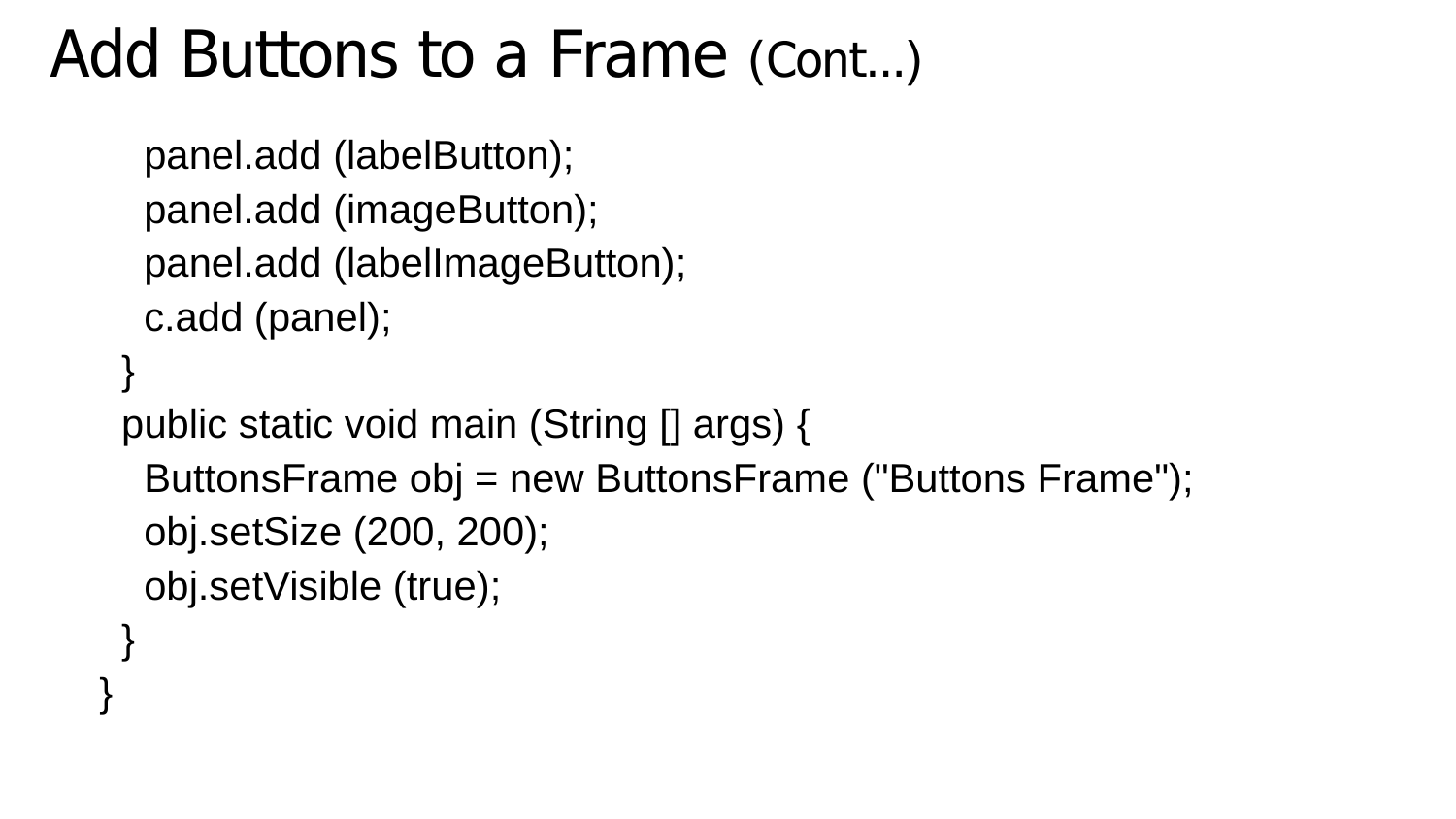

Add Buttons to a Frame (Cont…)
    panel.add (labelButton);
    panel.add (imageButton);
    panel.add (labelImageButton);
    c.add (panel);
  }
  public static void main (String [] args) {
    ButtonsFrame obj = new ButtonsFrame ("Buttons Frame");
    obj.setSize (200, 200);
    obj.setVisible (true);
  }
}